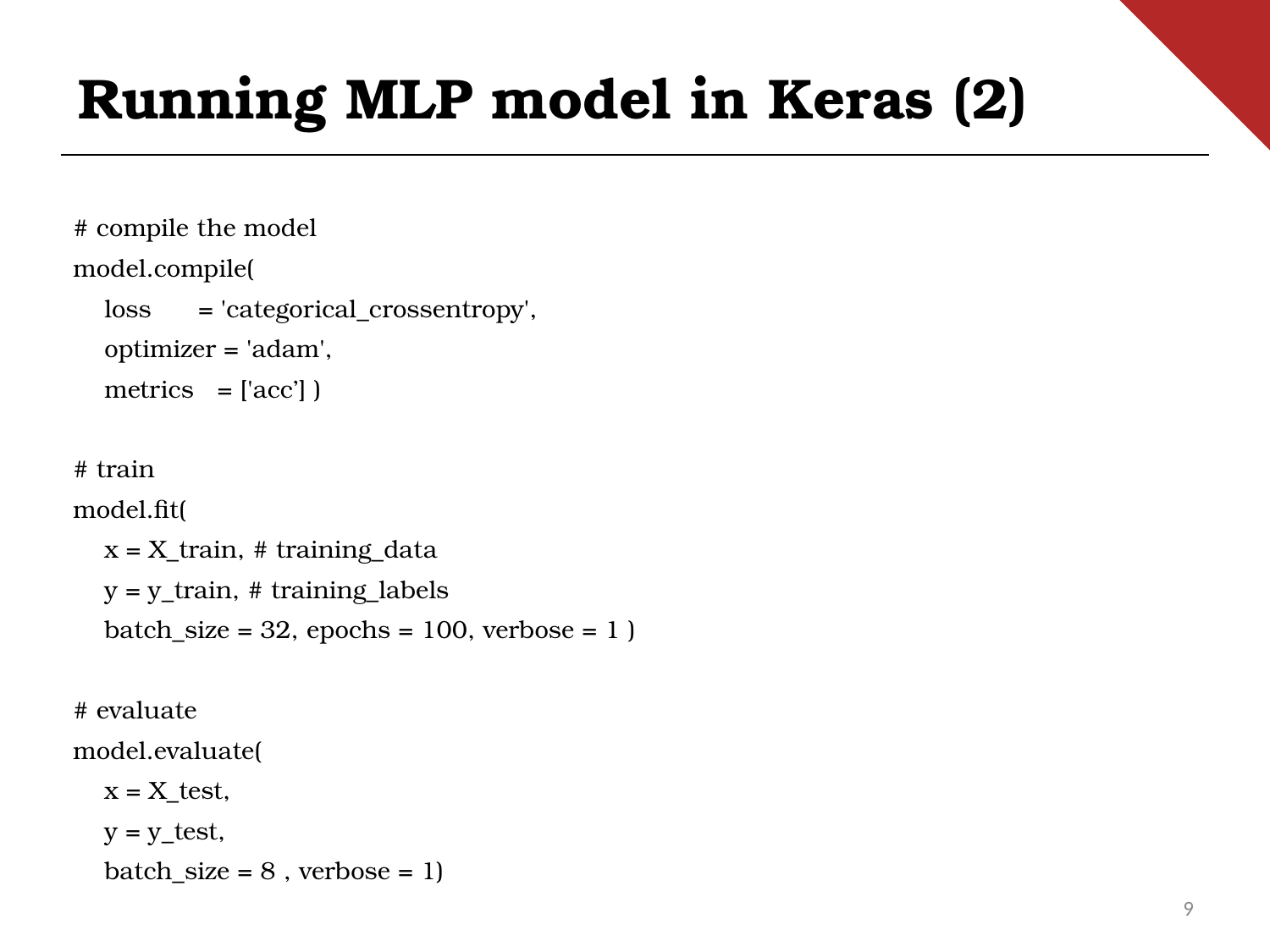

Running MLP model in Keras (2)
# compile the model
model.compile(
    loss      = 'categorical_crossentropy',
    optimizer = 'adam',
    metrics   = ['acc’] )

# train
model.fit(
    x = X_train, # training_data
    y = y_train, # training_labels
    batch_size = 32, epochs = 100, verbose = 1 )

# evaluate
model.evaluate(
    x = X_test,
    y = y_test,
    batch_size = 8 , verbose = 1)
9